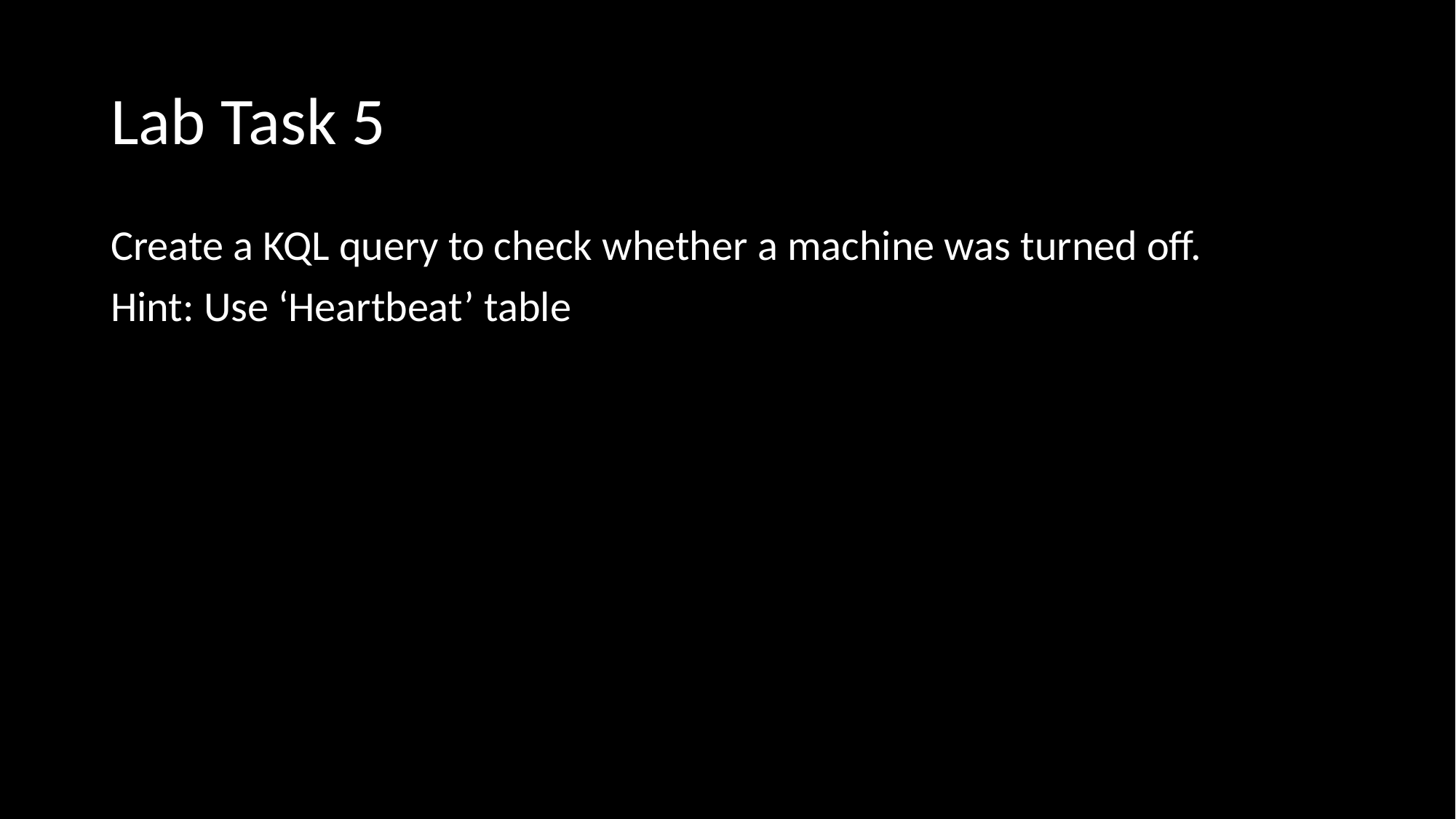

# Lab Task 5
Create a KQL query to check whether a machine was turned off.
Hint: Use ‘Heartbeat’ table